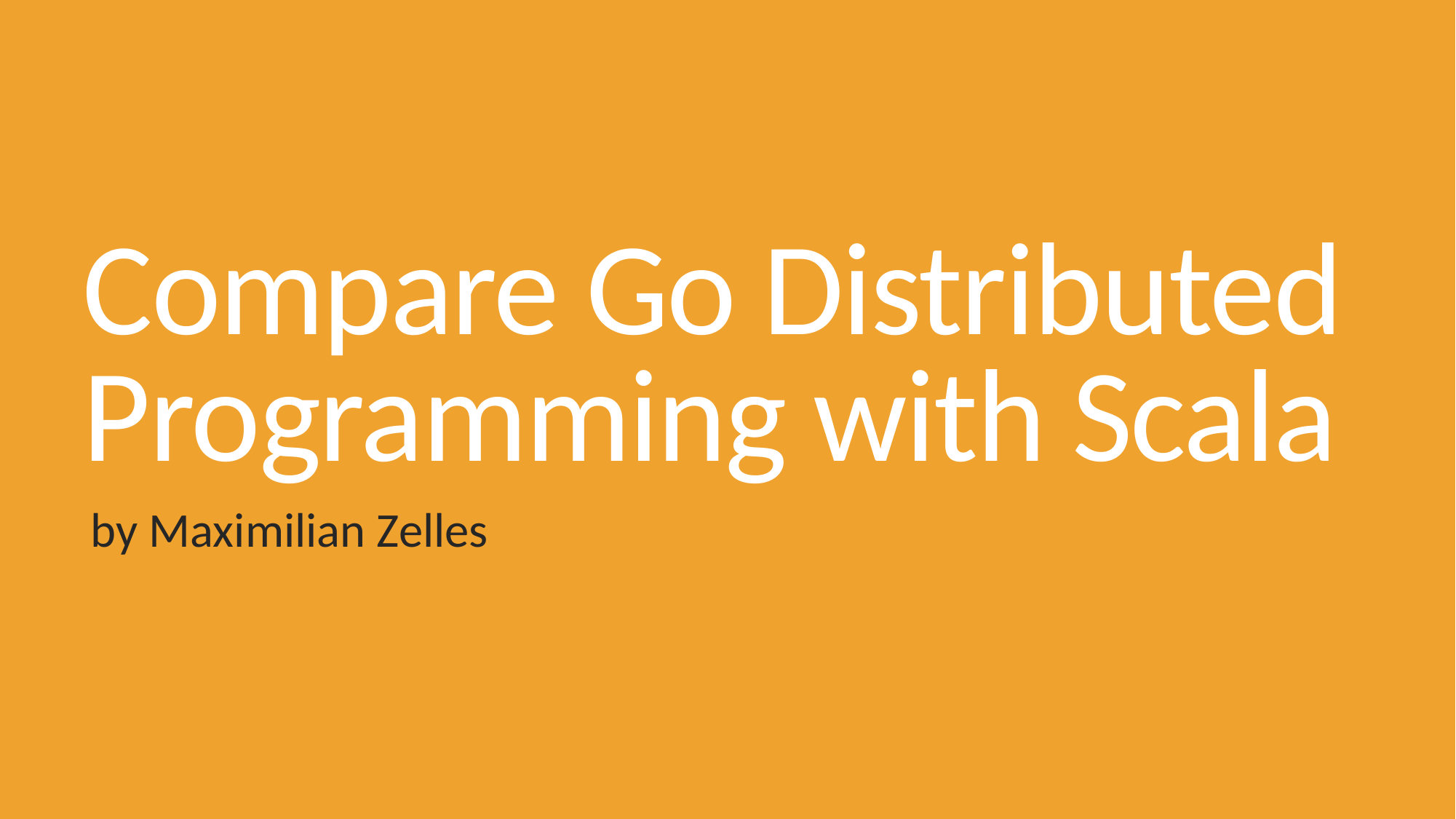

# Compare Go Distributed Programming with Scala
by Maximilian Zelles